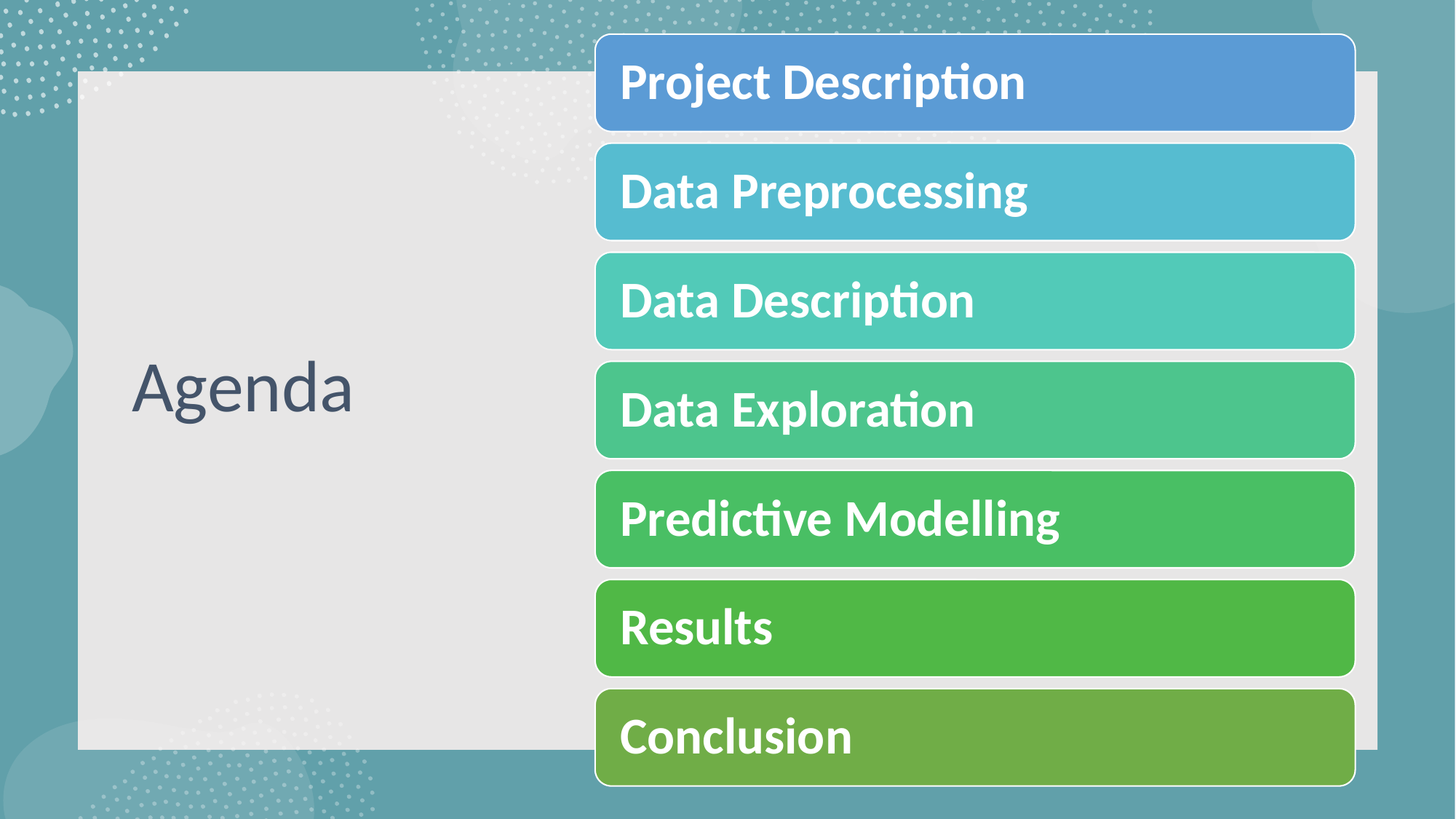

Project Description
Data Preprocessing
Data Description
Data Exploration
Predictive Modelling
Results
Conclusion

# Agenda